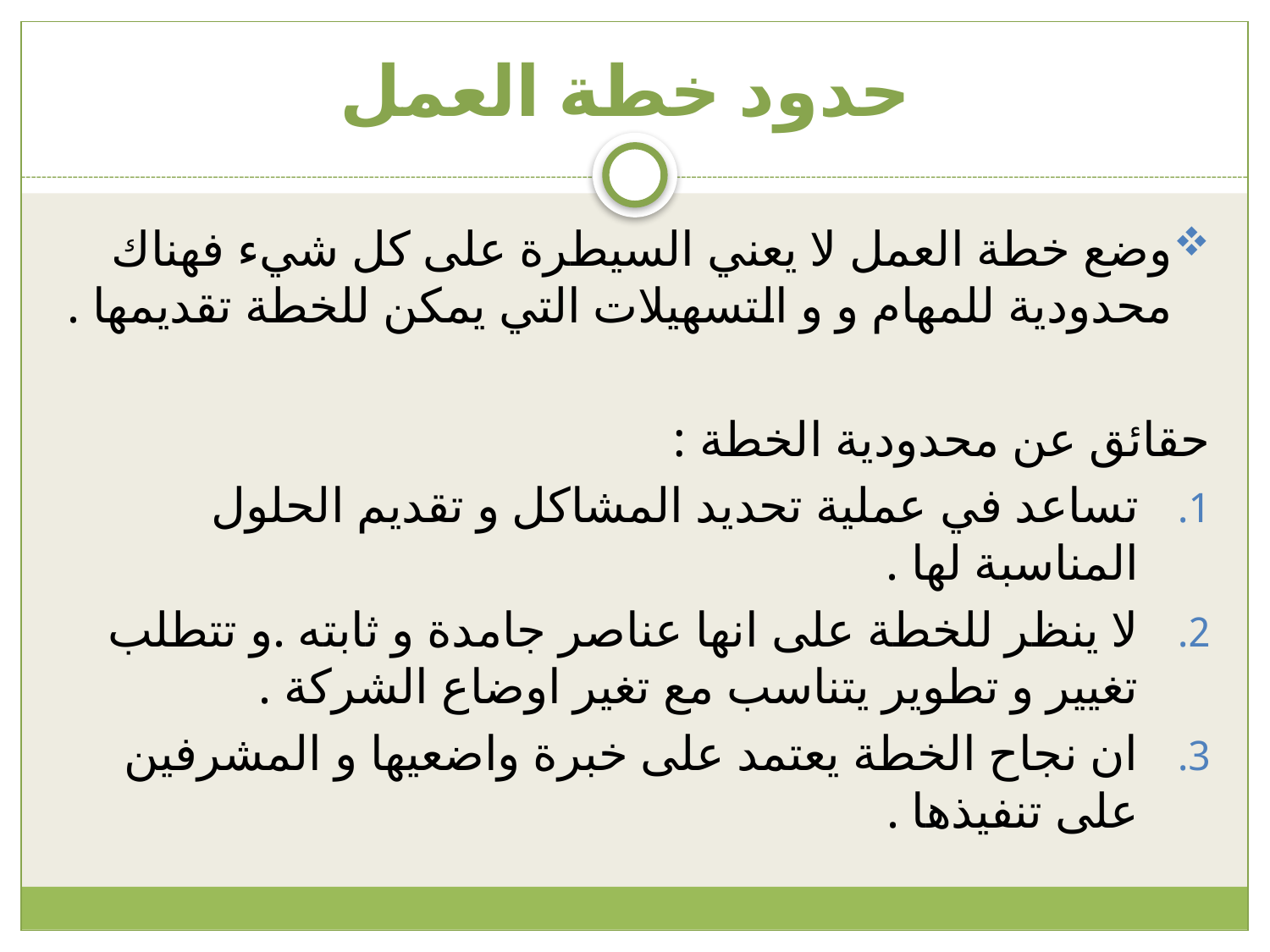

# حدود خطة العمل
وضع خطة العمل لا يعني السيطرة على كل شيء فهناك محدودية للمهام و و التسهيلات التي يمكن للخطة تقديمها .

حقائق عن محدودية الخطة :
تساعد في عملية تحديد المشاكل و تقديم الحلول المناسبة لها .
لا ينظر للخطة على انها عناصر جامدة و ثابته .و تتطلب تغيير و تطوير يتناسب مع تغير اوضاع الشركة .
ان نجاح الخطة يعتمد على خبرة واضعيها و المشرفين على تنفيذها .